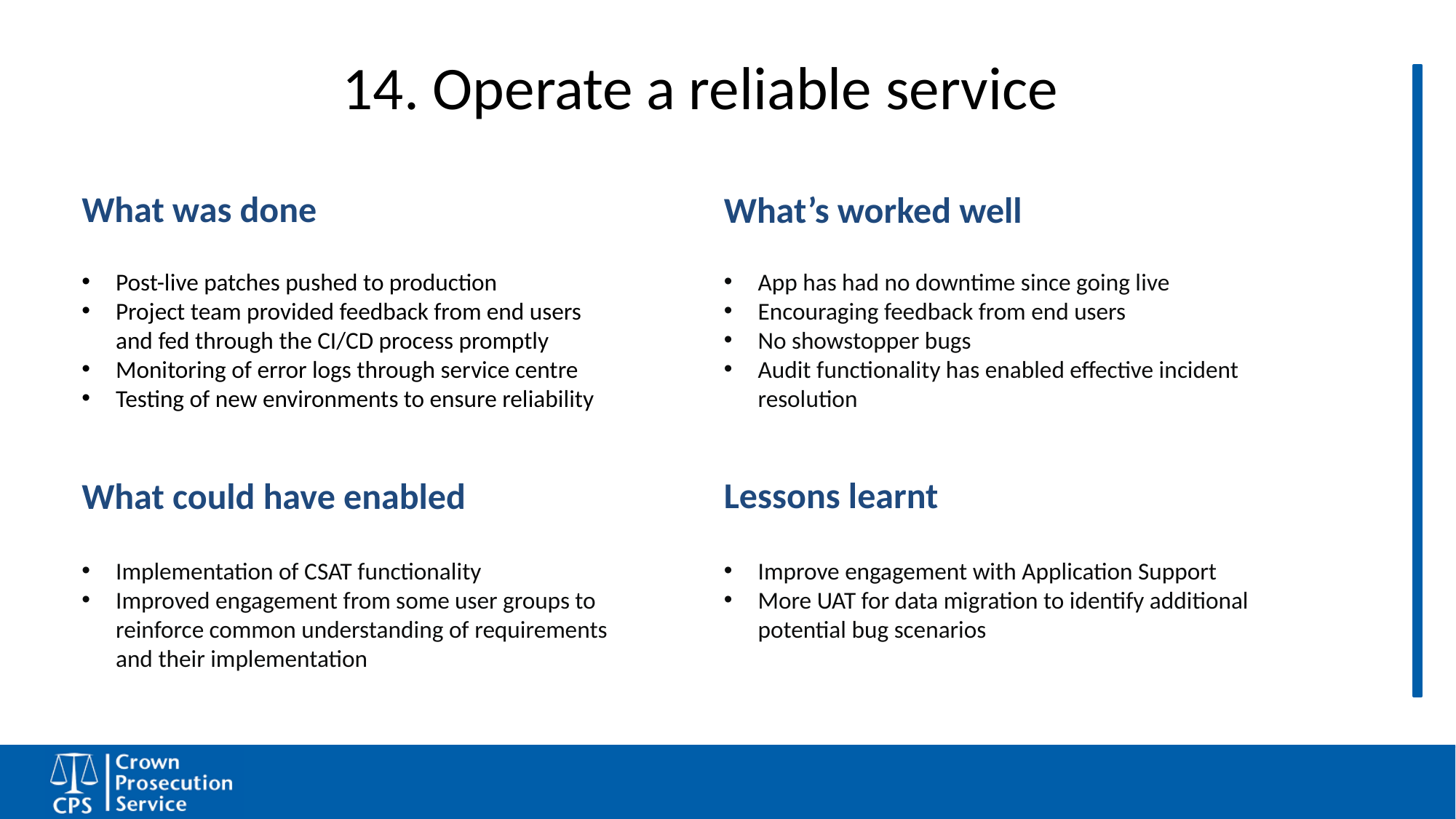

# 14. Operate a reliable service
What was done
What’s worked well

Post-live patches pushed to production
Project team provided feedback from end users and fed through the CI/CD process promptly
Monitoring of error logs through service centre
Testing of new environments to ensure reliability

App has had no downtime since going live
Encouraging feedback from end users
No showstopper bugs
Audit functionality has enabled effective incident resolution

Lessons learnt
What could have enabled

Implementation of CSAT functionality
Improved engagement from some user groups to reinforce common understanding of requirements and their implementation

Improve engagement with Application Support
More UAT for data migration to identify additional potential bug scenarios